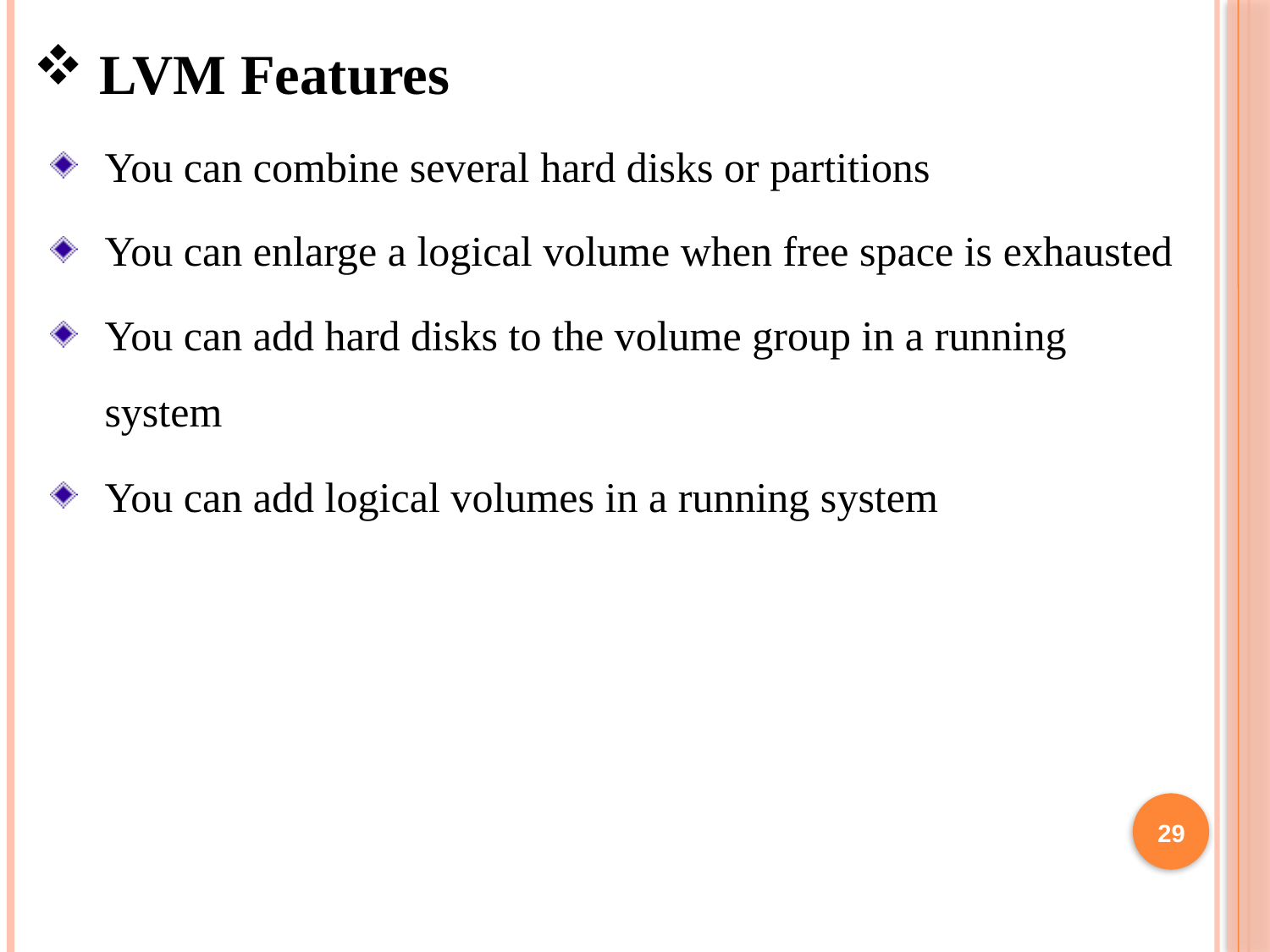

LVM Features
You can combine several hard disks or partitions
You can enlarge a logical volume when free space is exhausted
You can add hard disks to the volume group in a running system
You can add logical volumes in a running system

29